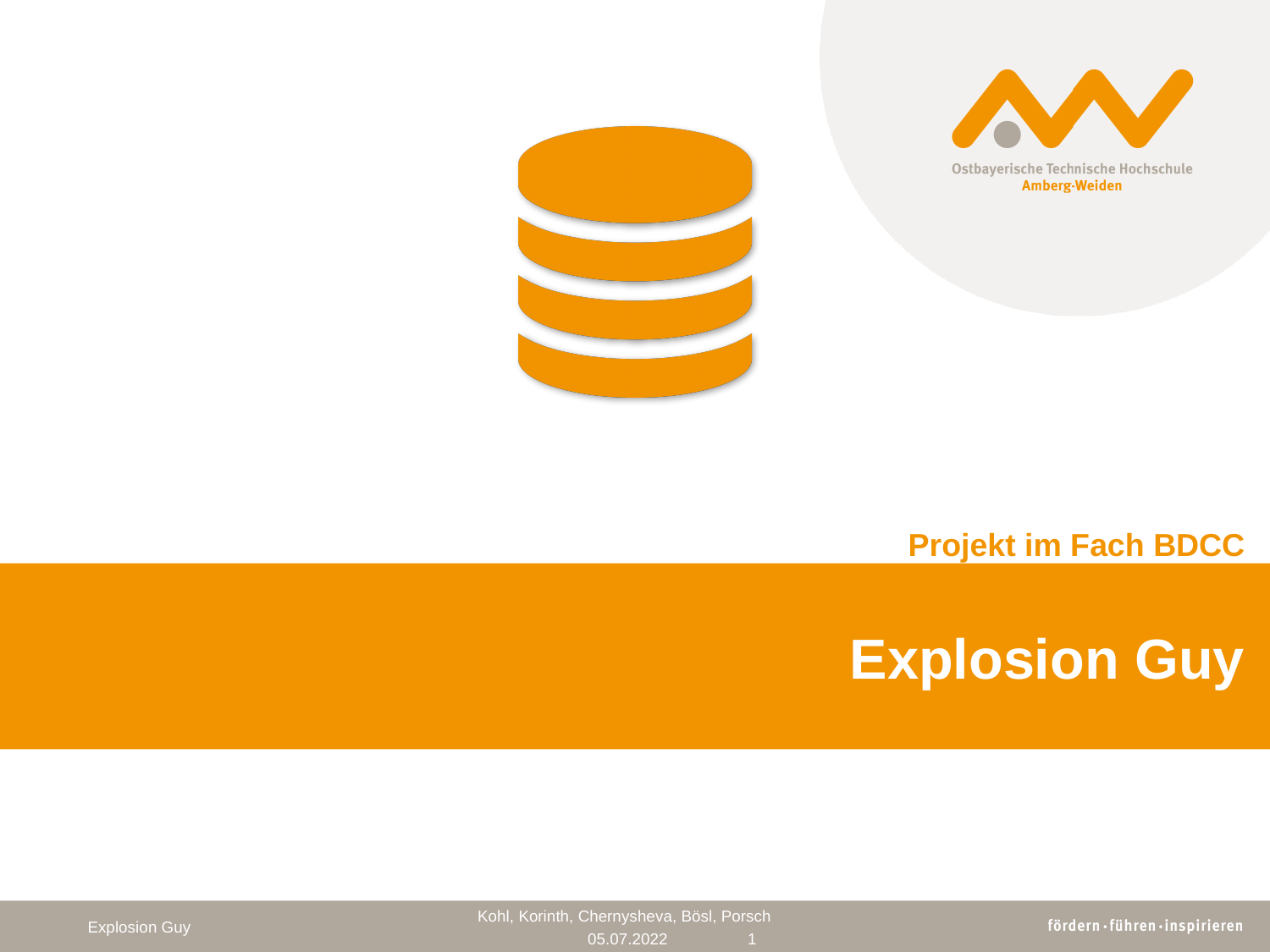

Projekt im Fach BDCC
# Explosion Guy

Explosion Guy
1
05.07.2022